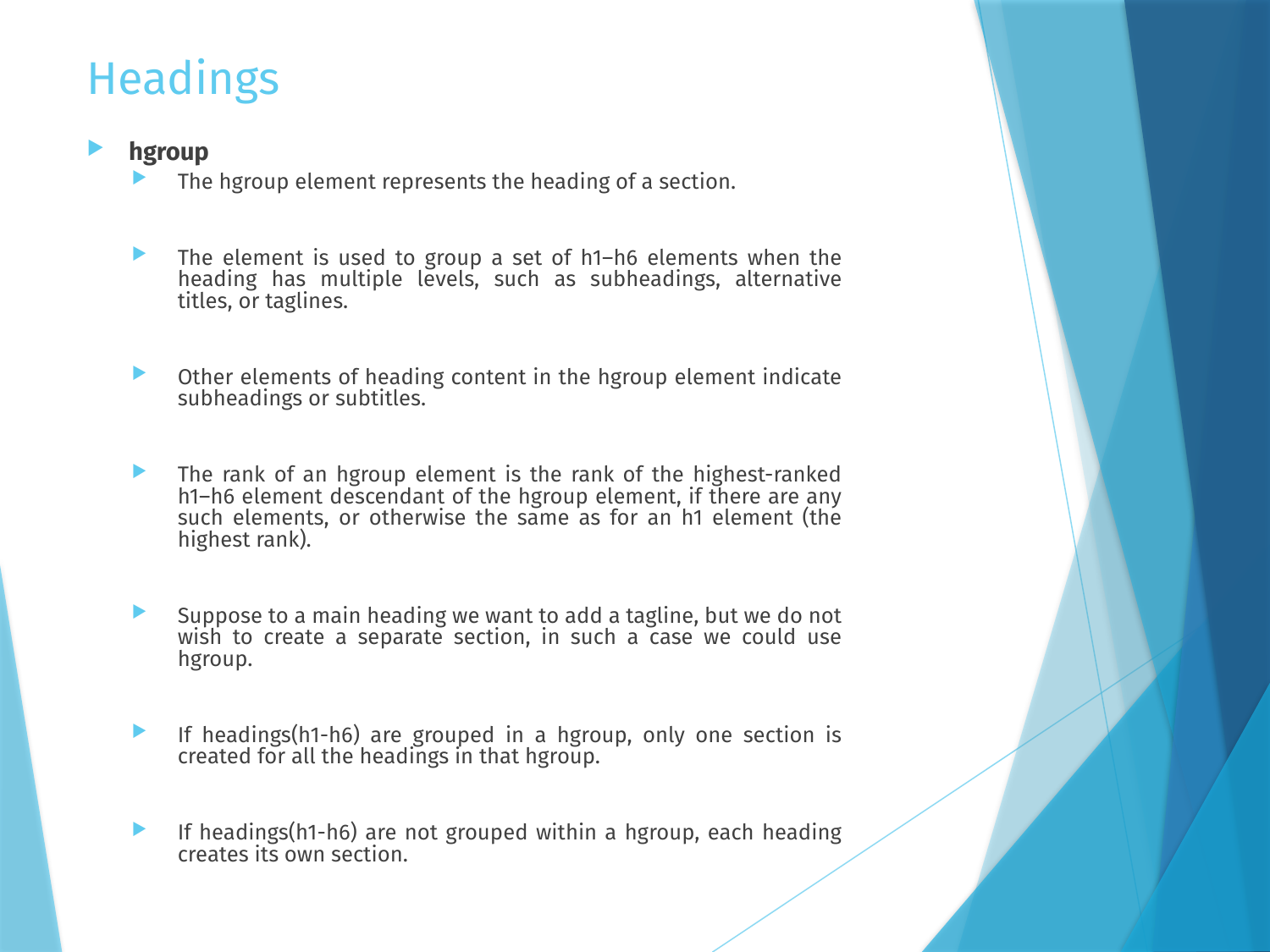

# Headings
hgroup
The hgroup element represents the heading of a section.

The element is used to group a set of h1–h6 elements when the heading has multiple levels, such as subheadings, alternative titles, or taglines.

Other elements of heading content in the hgroup element indicate subheadings or subtitles.

The rank of an hgroup element is the rank of the highest-ranked h1–h6 element descendant of the hgroup element, if there are any such elements, or otherwise the same as for an h1 element (the highest rank).

Suppose to a main heading we want to add a tagline, but we do not wish to create a separate section, in such a case we could use hgroup.

If headings(h1-h6) are grouped in a hgroup, only one section is created for all the headings in that hgroup.

If headings(h1-h6) are not grouped within a hgroup, each heading creates its own section.